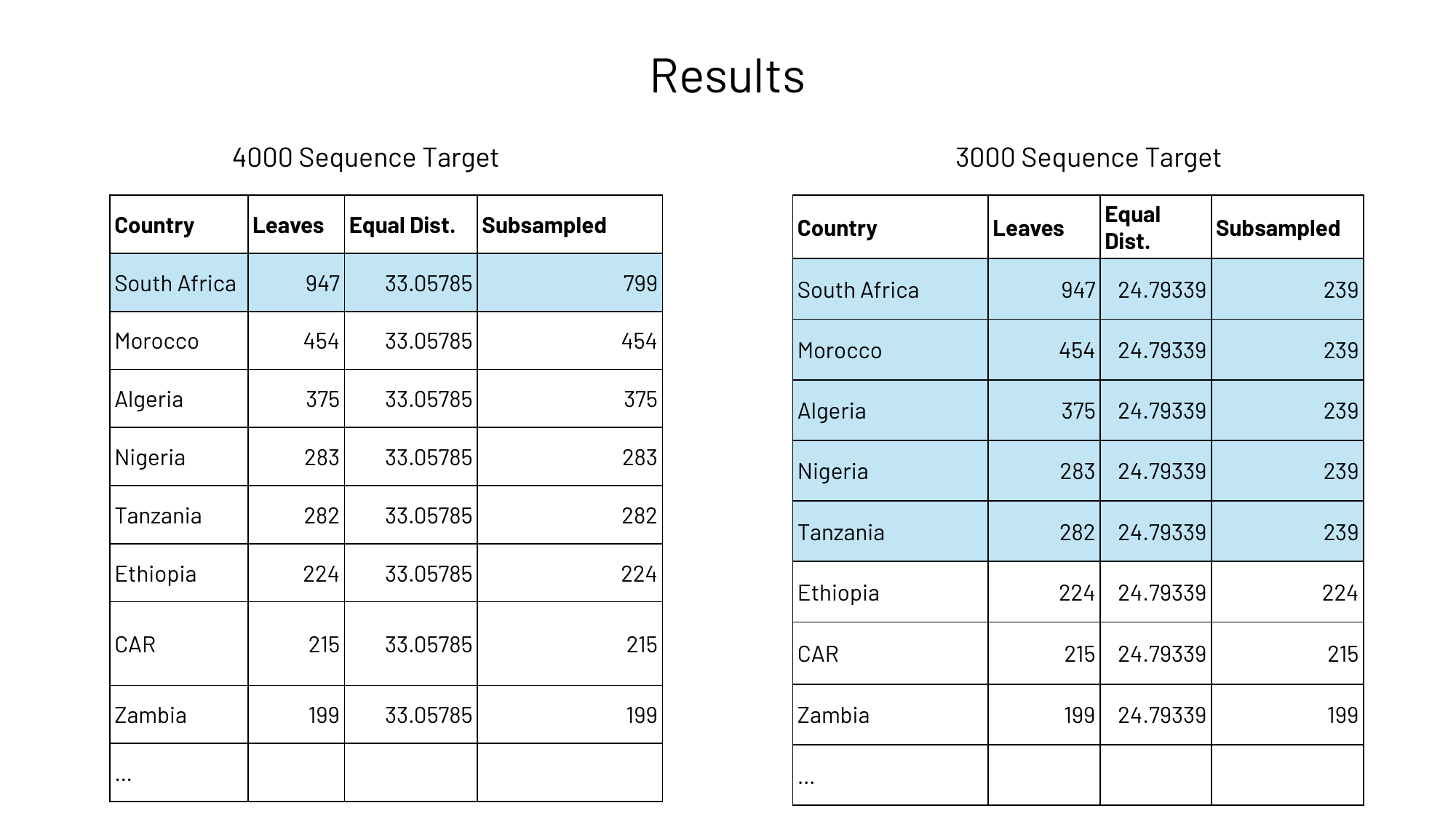

# Results
4000 Sequence Target
3000 Sequence Target
| Country | Leaves | Equal Dist. | Subsampled |
| --- | --- | --- | --- |
| South Africa | 947 | 33.05785 | 799 |
| Morocco | 454 | 33.05785 | 454 |
| Algeria | 375 | 33.05785 | 375 |
| Nigeria | 283 | 33.05785 | 283 |
| Tanzania | 282 | 33.05785 | 282 |
| Ethiopia | 224 | 33.05785 | 224 |
| CAR | 215 | 33.05785 | 215 |
| Zambia | 199 | 33.05785 | 199 |
| … |  |  |  |
| Country | Leaves | Equal Dist. | Subsampled |
| --- | --- | --- | --- |
| South Africa | 947 | 24.79339 | 239 |
| Morocco | 454 | 24.79339 | 239 |
| Algeria | 375 | 24.79339 | 239 |
| Nigeria | 283 | 24.79339 | 239 |
| Tanzania | 282 | 24.79339 | 239 |
| Ethiopia | 224 | 24.79339 | 224 |
| CAR | 215 | 24.79339 | 215 |
| Zambia | 199 | 24.79339 | 199 |
| … |  |  |  |